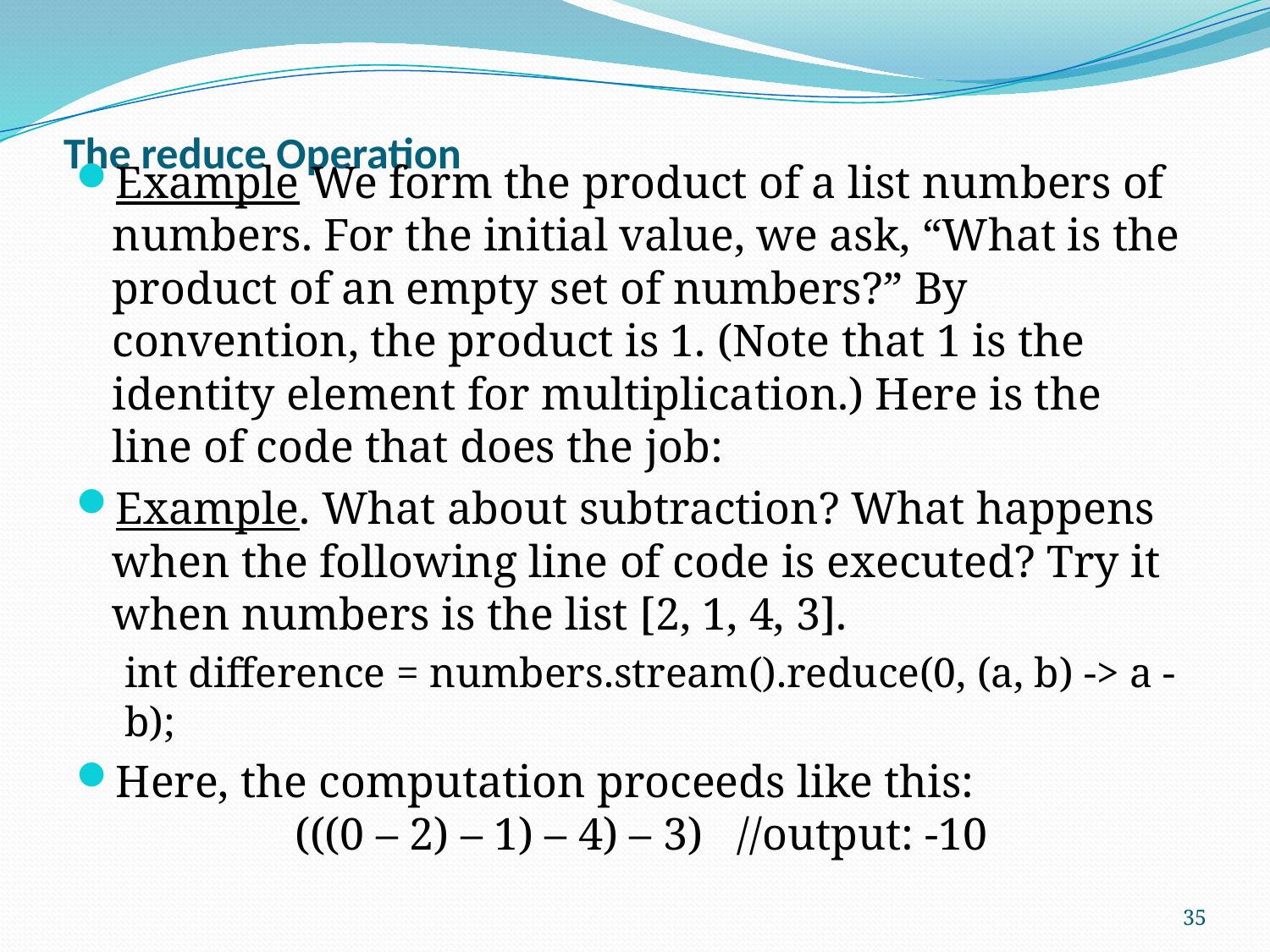

# The reduce Operation
Example We form the product of a list numbers of numbers. For the initial value, we ask, “What is the product of an empty set of numbers?” By convention, the product is 1. (Note that 1 is the identity element for multiplication.) Here is the line of code that does the job:
Example. What about subtraction? What happens when the following line of code is executed? Try it when numbers is the list [2, 1, 4, 3].
int difference = numbers.stream().reduce(0, (a, b) -> a - b);
Here, the computation proceeds like this:
                (((0 – 2) – 1) – 4) – 3)   //output: -10

35